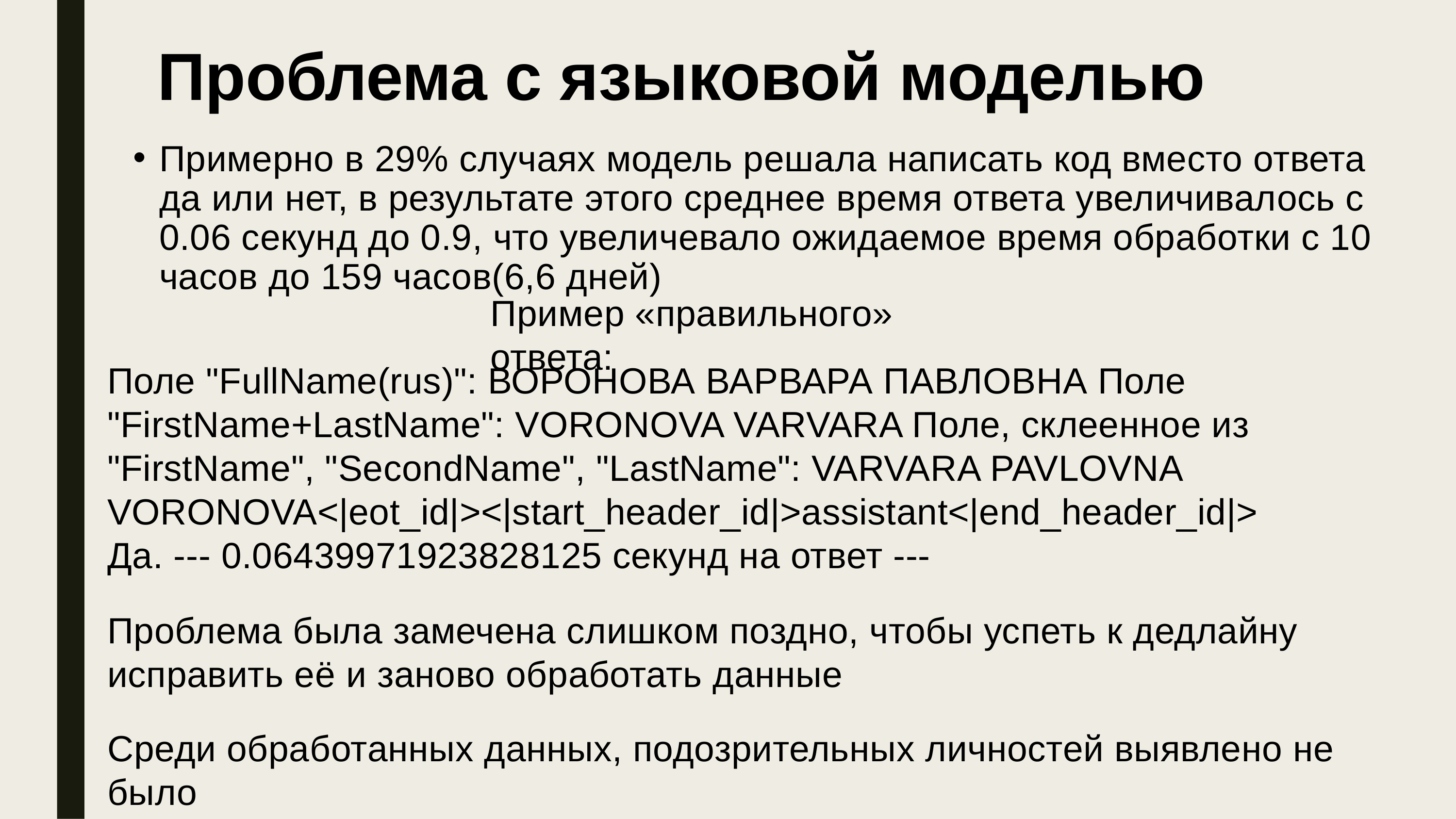

Проблема с языковой моделью
Примерно в 29% случаях модель решала написать код вместо ответа да или нет, в результате этого среднее время ответа увеличивалось с 0.06 секунд до 0.9, что увеличевало ожидаемое время обработки с 10 часов до 159 часов(6,6 дней)

Пример «правильного» ответа:
Поле "FullName(rus)": ВОРОНОВА ВАРВАРА ПАВЛОВНА Поле "FirstName+LastName": VORONOVA VARVARA Поле, склеенное из "FirstName", "SecondName", "LastName": VARVARA PAVLOVNA VORONOVA<|eot_id|><|start_header_id|>assistant<|end_header_id|>
Да. --- 0.06439971923828125 секунд на ответ ---
Проблема была замечена слишком поздно, чтобы успеть к дедлайну исправить её и заново обработать данные
Среди обработанных данных, подозрительных личностей выявлено не было